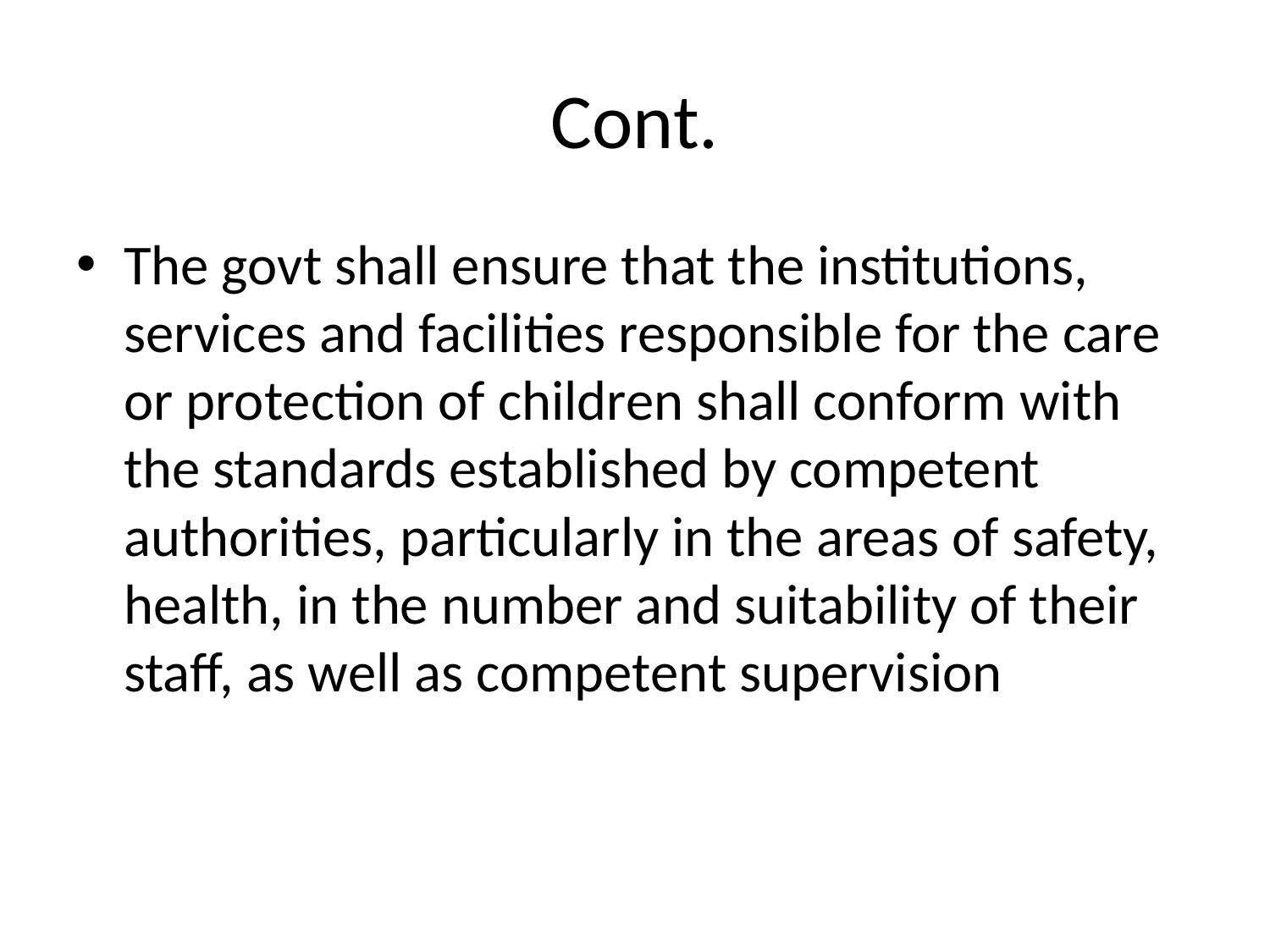

# Cont.
The govt shall ensure that the institutions, services and facilities responsible for the care or protection of children shall conform with the standards established by competent authorities, particularly in the areas of safety, health, in the number and suitability of their staff, as well as competent supervision